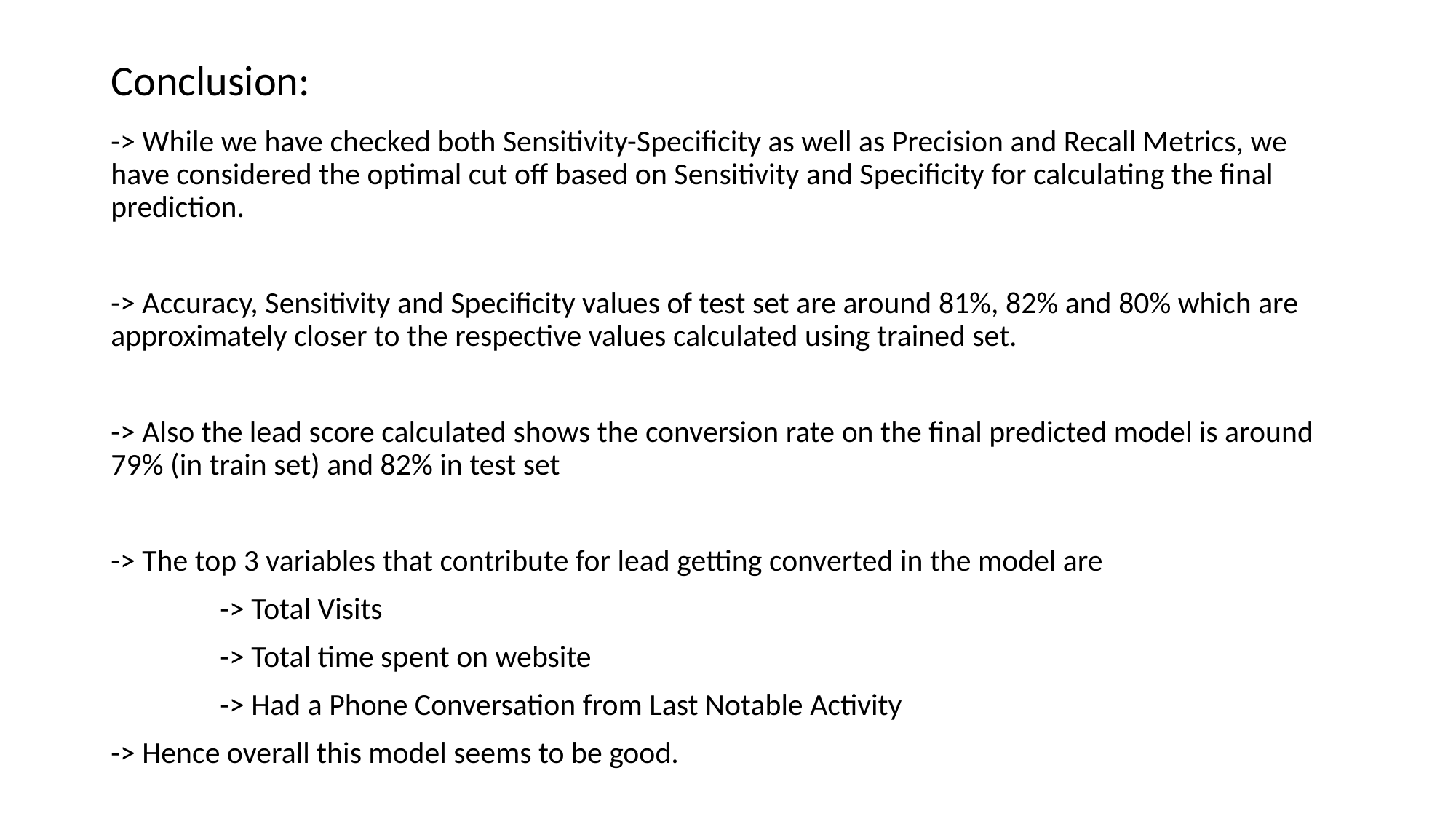

# Conclusion:
-> While we have checked both Sensitivity-Specificity as well as Precision and Recall Metrics, we have considered the optimal cut off based on Sensitivity and Specificity for calculating the final prediction.

-> Accuracy, Sensitivity and Specificity values of test set are around 81%, 82% and 80% which are approximately closer to the respective values calculated using trained set.

-> Also the lead score calculated shows the conversion rate on the final predicted model is around 79% (in train set) and 82% in test set

-> The top 3 variables that contribute for lead getting converted in the model are
	-> Total Visits
	-> Total time spent on website
	-> Had a Phone Conversation from Last Notable Activity
-> Hence overall this model seems to be good.